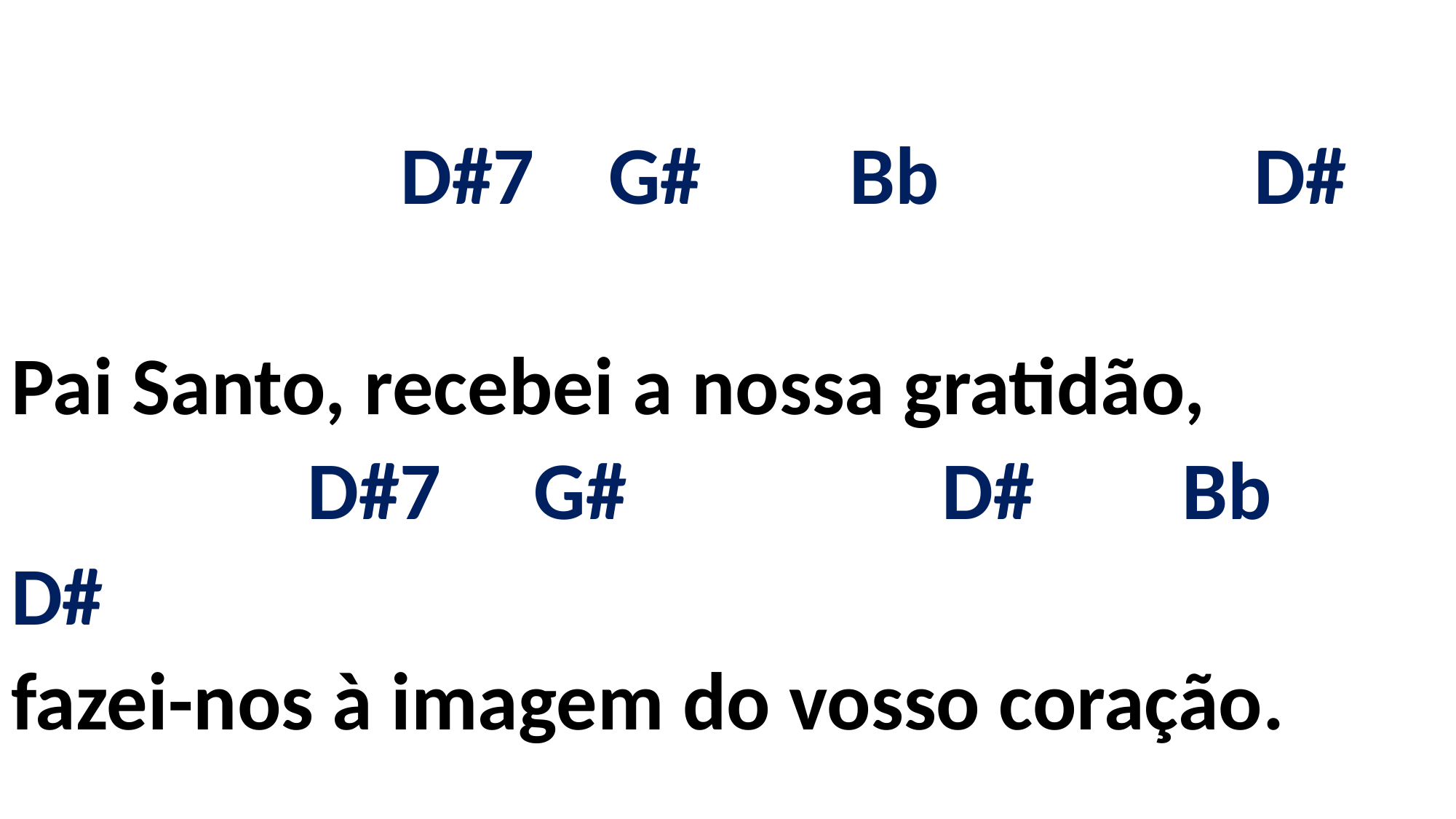

# D#7    G#        Bb                 D# Pai Santo, recebei a nossa gratidão, D#7     G#                 D#        Bb      D# fazei-nos à imagem do vosso coração.